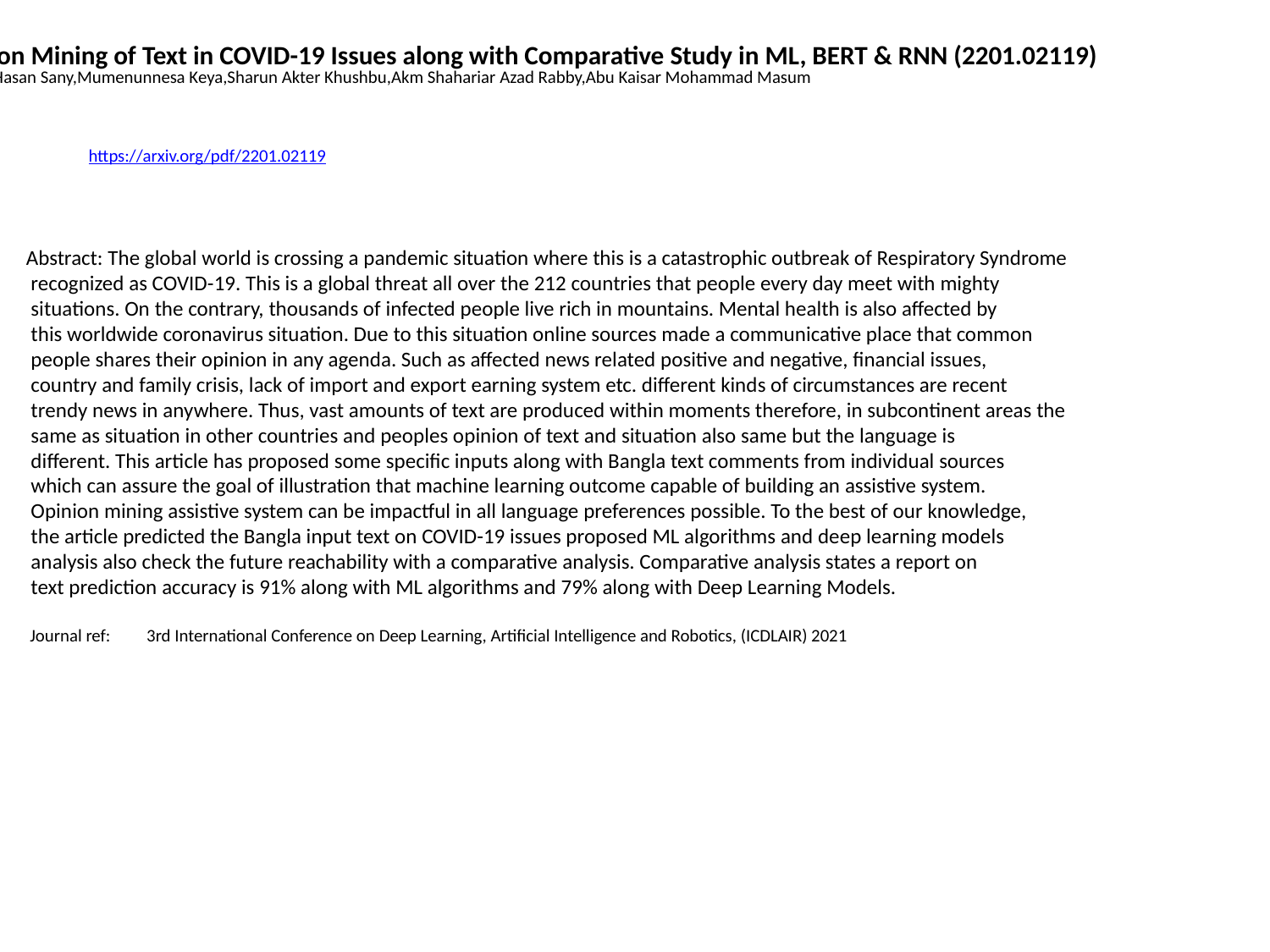

An Opinion Mining of Text in COVID-19 Issues along with Comparative Study in ML, BERT & RNN (2201.02119)
Md. Mahadi Hasan Sany,Mumenunnesa Keya,Sharun Akter Khushbu,Akm Shahariar Azad Rabby,Abu Kaisar Mohammad Masum

https://arxiv.org/pdf/2201.02119

Abstract: The global world is crossing a pandemic situation where this is a catastrophic outbreak of Respiratory Syndrome
 recognized as COVID-19. This is a global threat all over the 212 countries that people every day meet with mighty
 situations. On the contrary, thousands of infected people live rich in mountains. Mental health is also affected by
 this worldwide coronavirus situation. Due to this situation online sources made a communicative place that common
 people shares their opinion in any agenda. Such as affected news related positive and negative, financial issues,
 country and family crisis, lack of import and export earning system etc. different kinds of circumstances are recent
 trendy news in anywhere. Thus, vast amounts of text are produced within moments therefore, in subcontinent areas the
 same as situation in other countries and peoples opinion of text and situation also same but the language is
 different. This article has proposed some specific inputs along with Bangla text comments from individual sources
 which can assure the goal of illustration that machine learning outcome capable of building an assistive system.
 Opinion mining assistive system can be impactful in all language preferences possible. To the best of our knowledge,
 the article predicted the Bangla input text on COVID-19 issues proposed ML algorithms and deep learning models
 analysis also check the future reachability with a comparative analysis. Comparative analysis states a report on
 text prediction accuracy is 91% along with ML algorithms and 79% along with Deep Learning Models.
 Journal ref:         3rd International Conference on Deep Learning, Artificial Intelligence and Robotics, (ICDLAIR) 2021